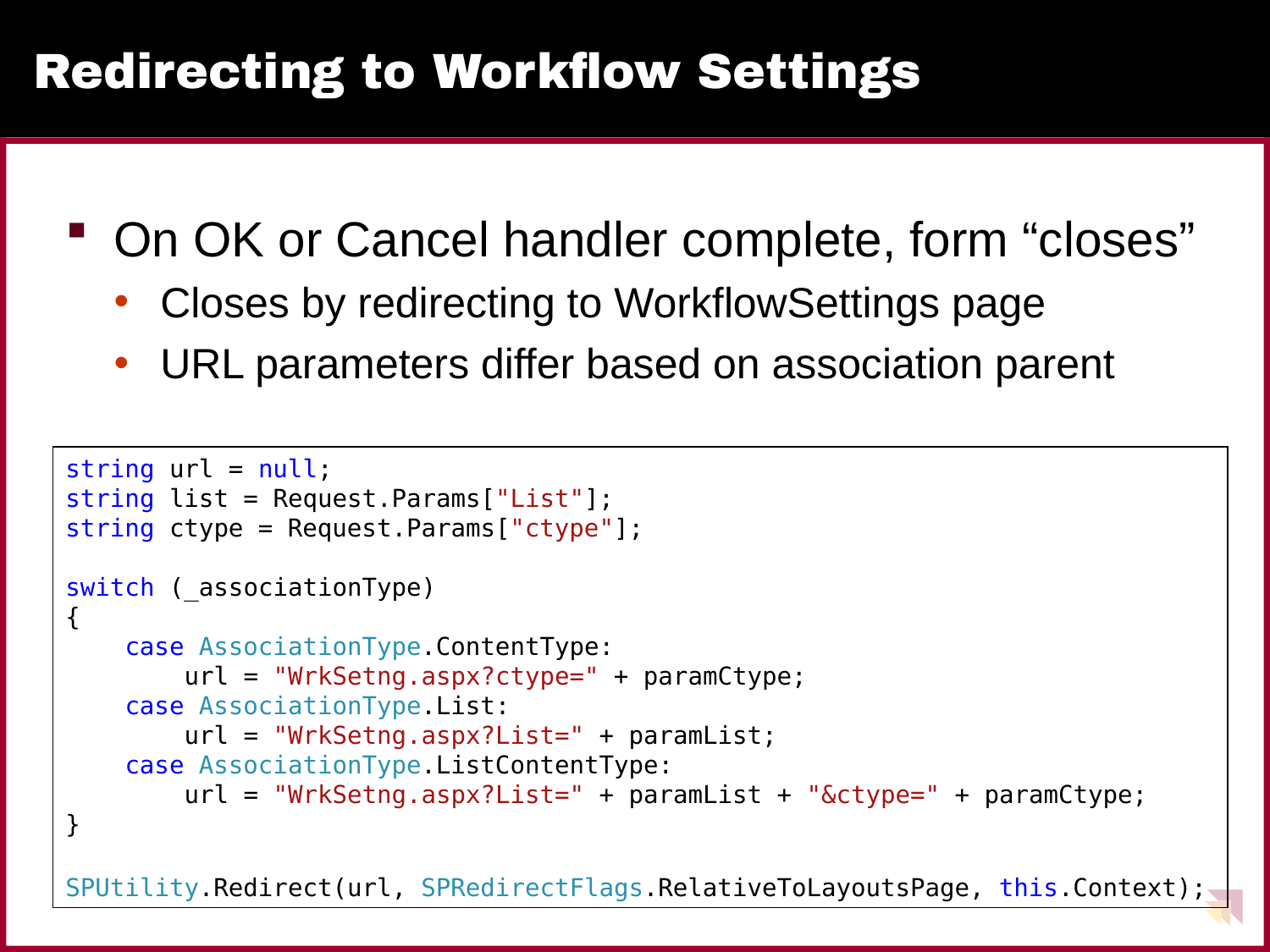

# Redirecting to Workflow Settings
On OK or Cancel handler complete, form “closes”
Closes by redirecting to WorkflowSettings page
URL parameters differ based on association parent
string url = null;
string list = Request.Params["List"];
string ctype = Request.Params["ctype"];

switch (_associationType)
{
    case AssociationType.ContentType:
        url = "WrkSetng.aspx?ctype=" + paramCtype;
    case AssociationType.List:
        url = "WrkSetng.aspx?List=" + paramList;
    case AssociationType.ListContentType:
        url = "WrkSetng.aspx?List=" + paramList + "&ctype=" + paramCtype;
}

SPUtility.Redirect(url, SPRedirectFlags.RelativeToLayoutsPage, this.Context);